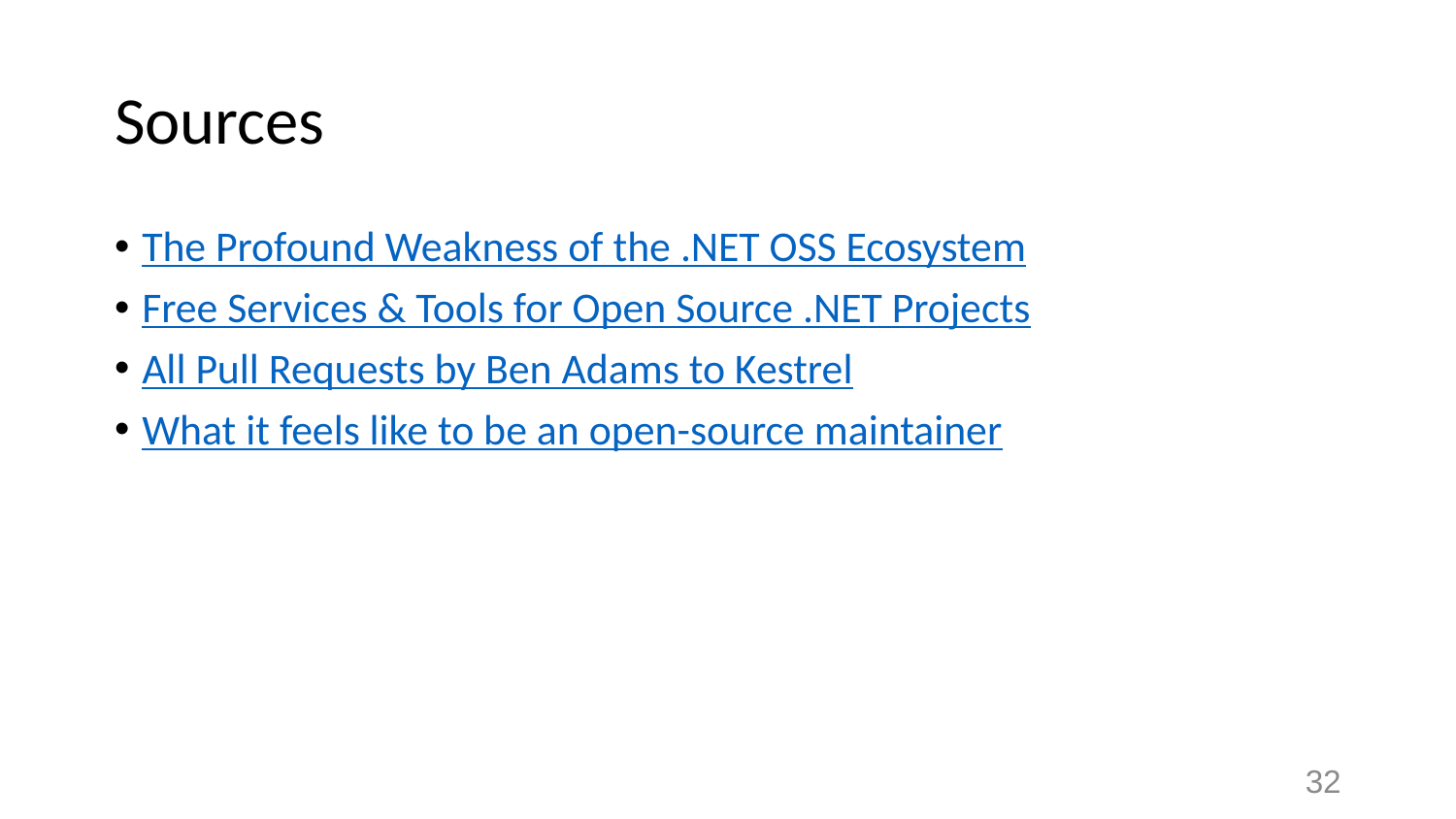

# Sources
The Profound Weakness of the .NET OSS Ecosystem
Free Services & Tools for Open Source .NET Projects
All Pull Requests by Ben Adams to Kestrel
What it feels like to be an open-source maintainer

32